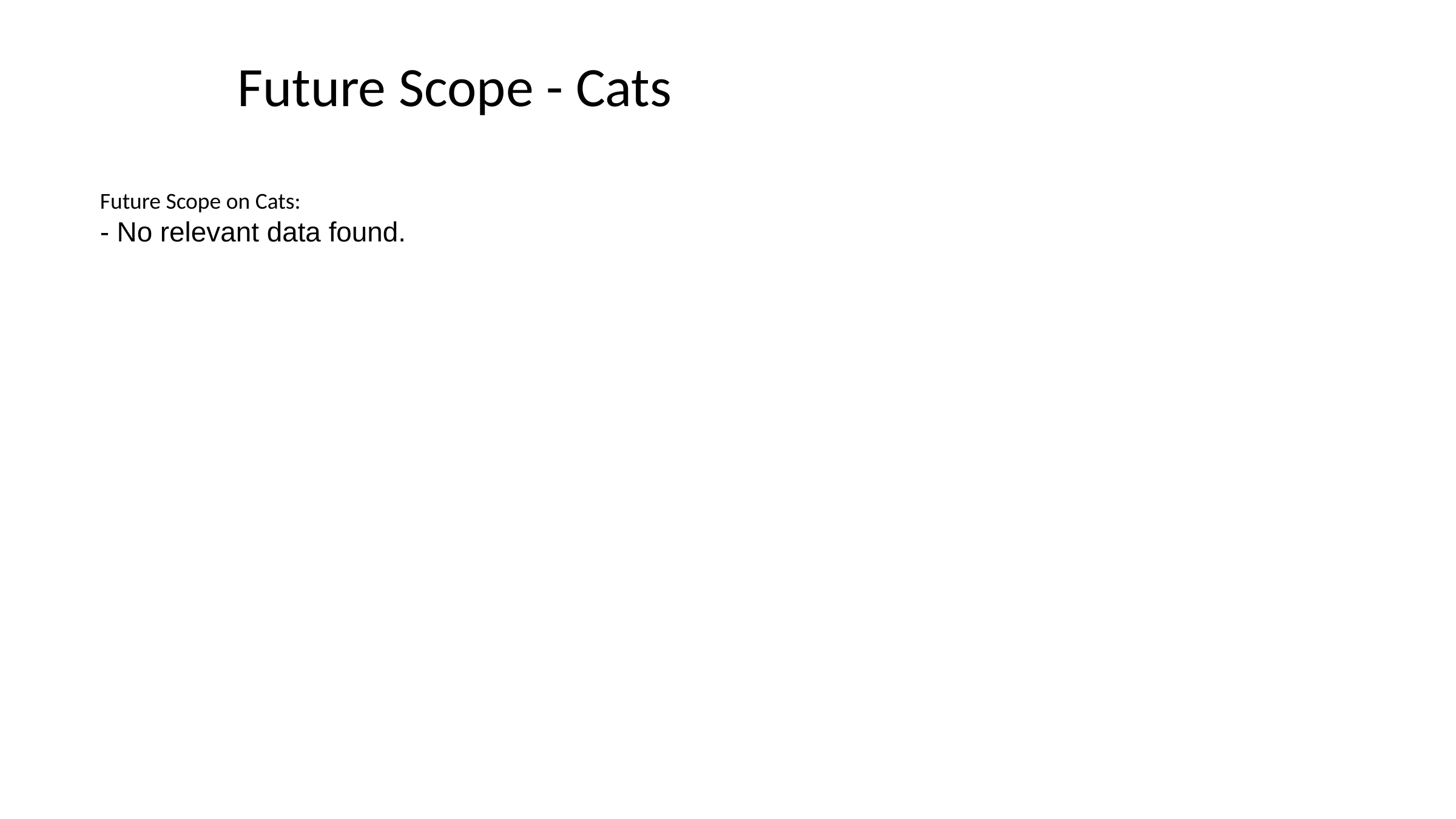

# Future Scope - Cats
Future Scope on Cats:
- No relevant data found.